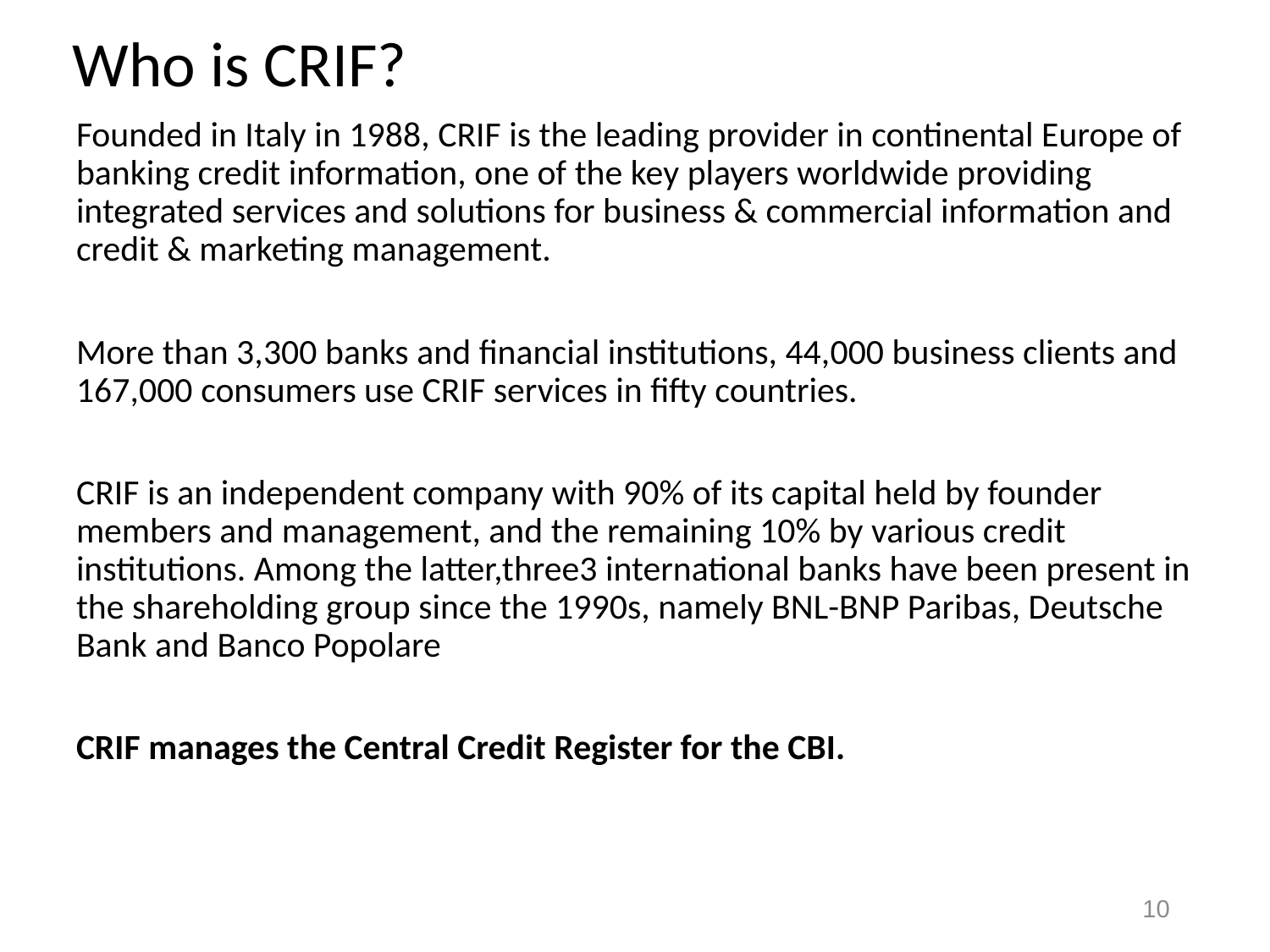

# Who is CRIF?
Founded in Italy in 1988, CRIF is the leading provider in continental Europe of banking credit information, one of the key players worldwide providing integrated services and solutions for business & commercial information and credit & marketing management.

More than 3,300 banks and financial institutions, 44,000 business clients and 167,000 consumers use CRIF services in fifty countries.

CRIF is an independent company with 90% of its capital held by founder members and management, and the remaining 10% by various credit institutions. Among the latter,three3 international banks have been present in the shareholding group since the 1990s, namely BNL-BNP Paribas, Deutsche Bank and Banco Popolare

CRIF manages the Central Credit Register for the CBI.

10